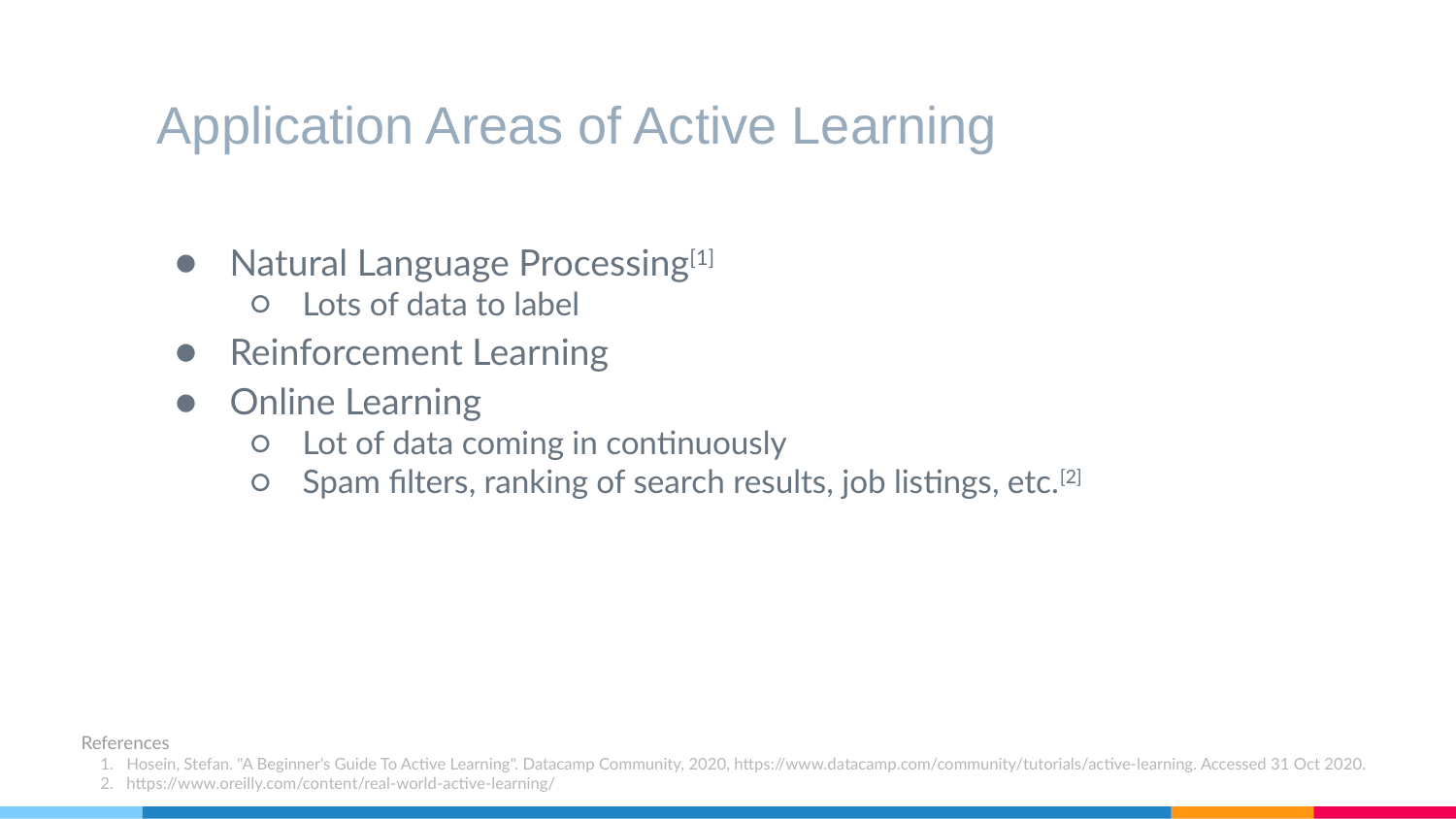

# Application Areas of Active Learning
Natural Language Processing[1]
Lots of data to label
Reinforcement Learning
Online Learning
Lot of data coming in continuously
Spam filters, ranking of search results, job listings, etc.[2]
References
Hosein, Stefan. "A Beginner's Guide To Active Learning". Datacamp Community, 2020, https://www.datacamp.com/community/tutorials/active-learning. Accessed 31 Oct 2020.
https://www.oreilly.com/content/real-world-active-learning/